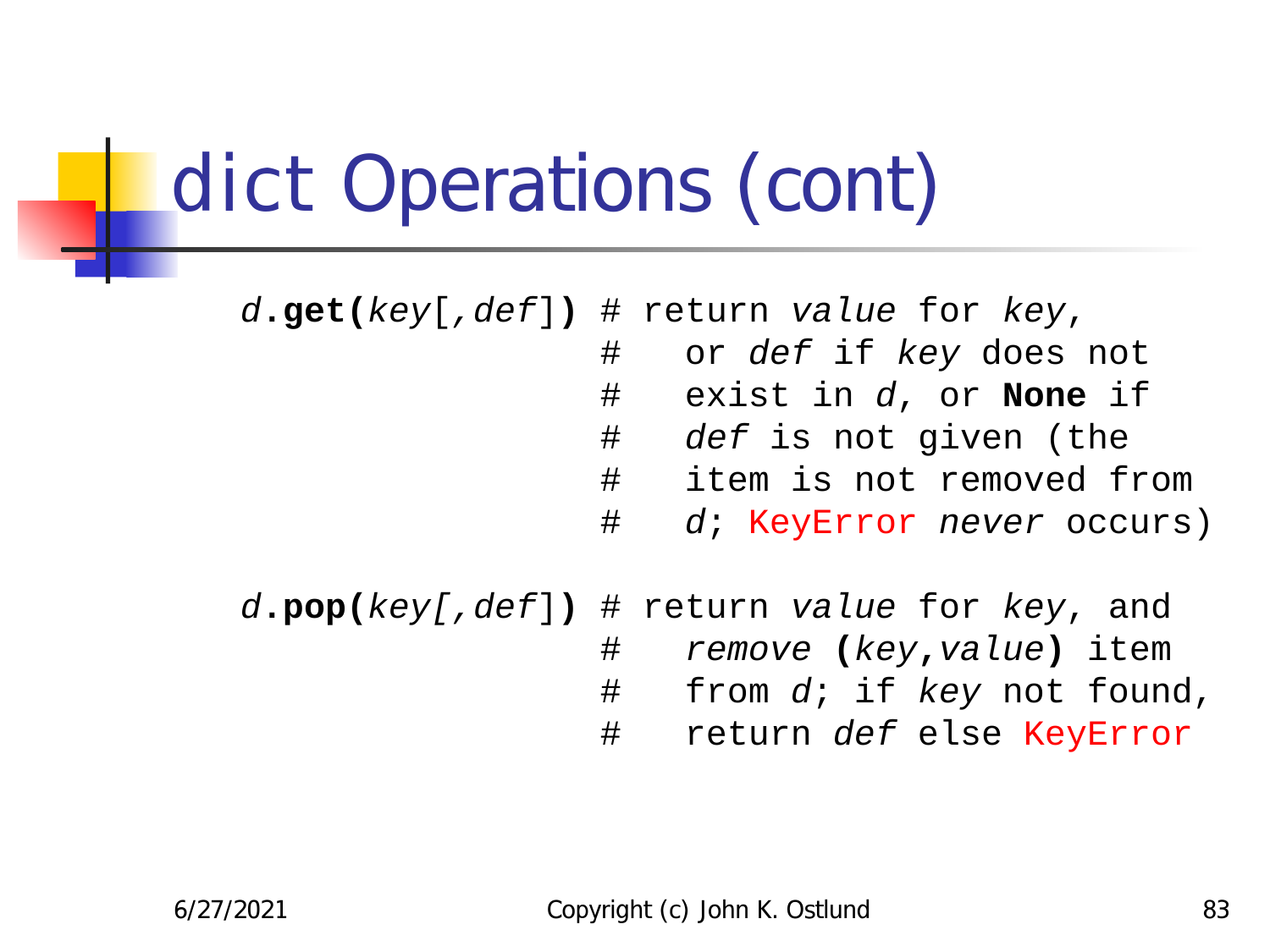

# dict Operations (cont)
   d.get(key[,def]) # return value for key,
                    #   or def if key does not
                    #   exist in d, or None if
                    #   def is not given (the
                    #   item is not removed from
                    #   d; KeyError never occurs)

   d.pop(key[,def]) # return value for key, and
                    #   remove (key,value) item
                    #   from d; if key not found,
                    #   return def else KeyError
6/27/2021
Copyright (c) John K. Ostlund
83